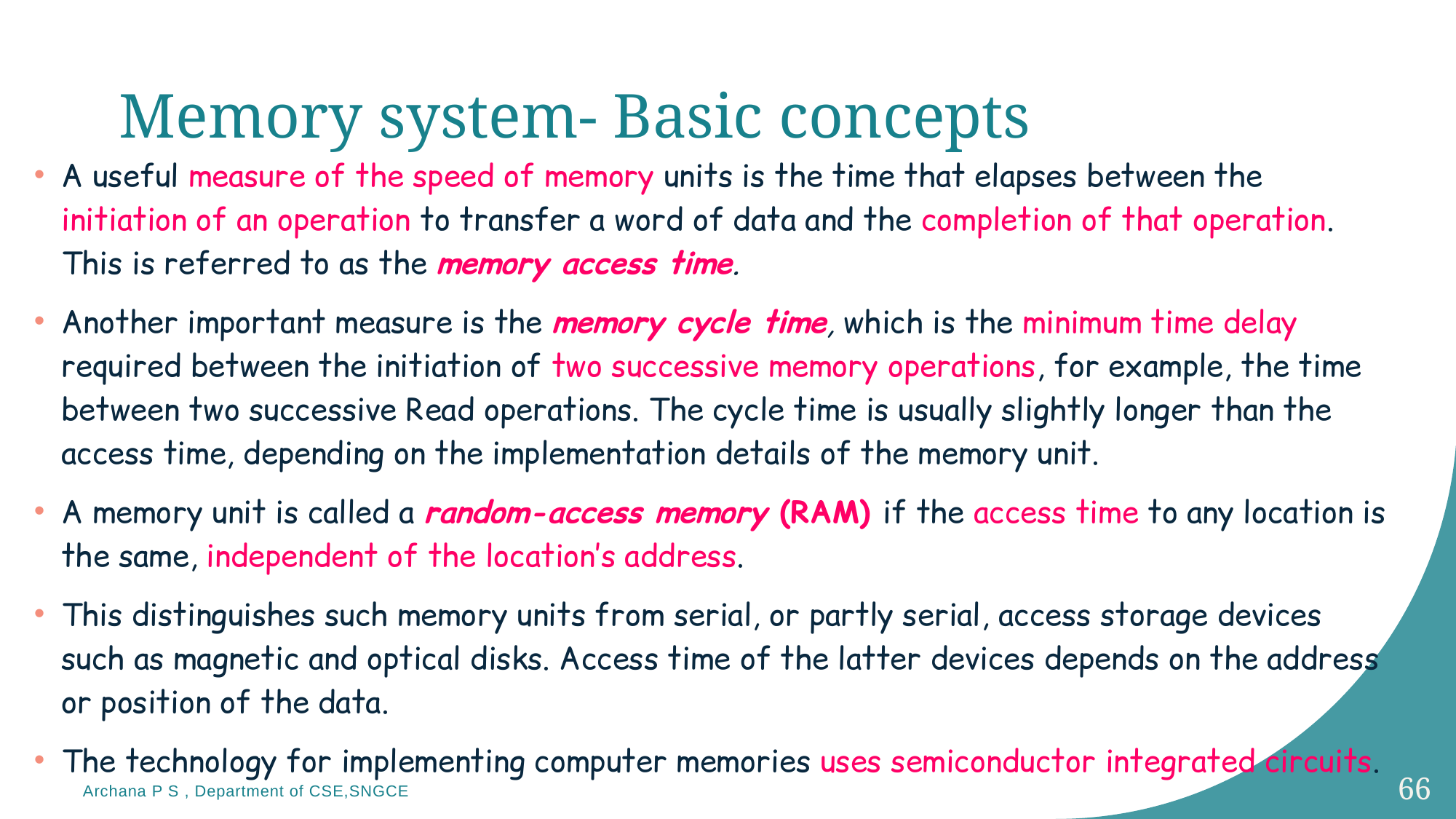

# Memory system- Basic concepts
A useful measure of the speed of memory units is the time that elapses between the initiation of an operation to transfer a word of data and the completion of that operation.  This is referred to as the memory access time.
Another important measure is the memory cycle time, which is the minimum time delay required between the initiation of two successive memory operations, for example, the time between two successive Read operations. The cycle time is usually slightly longer than the access time, depending on the implementation details of the memory unit.
A memory unit is called a random-access memory (RAM) if the access time to any location is the same, independent of the location’s address.
This distinguishes such memory units from serial, or partly serial, access storage devices such as magnetic and optical disks. Access time of the latter devices depends on the address or position of the data.
The technology for implementing computer memories uses semiconductor integrated circuits.
66
Archana P S , Department of CSE,SNGCE